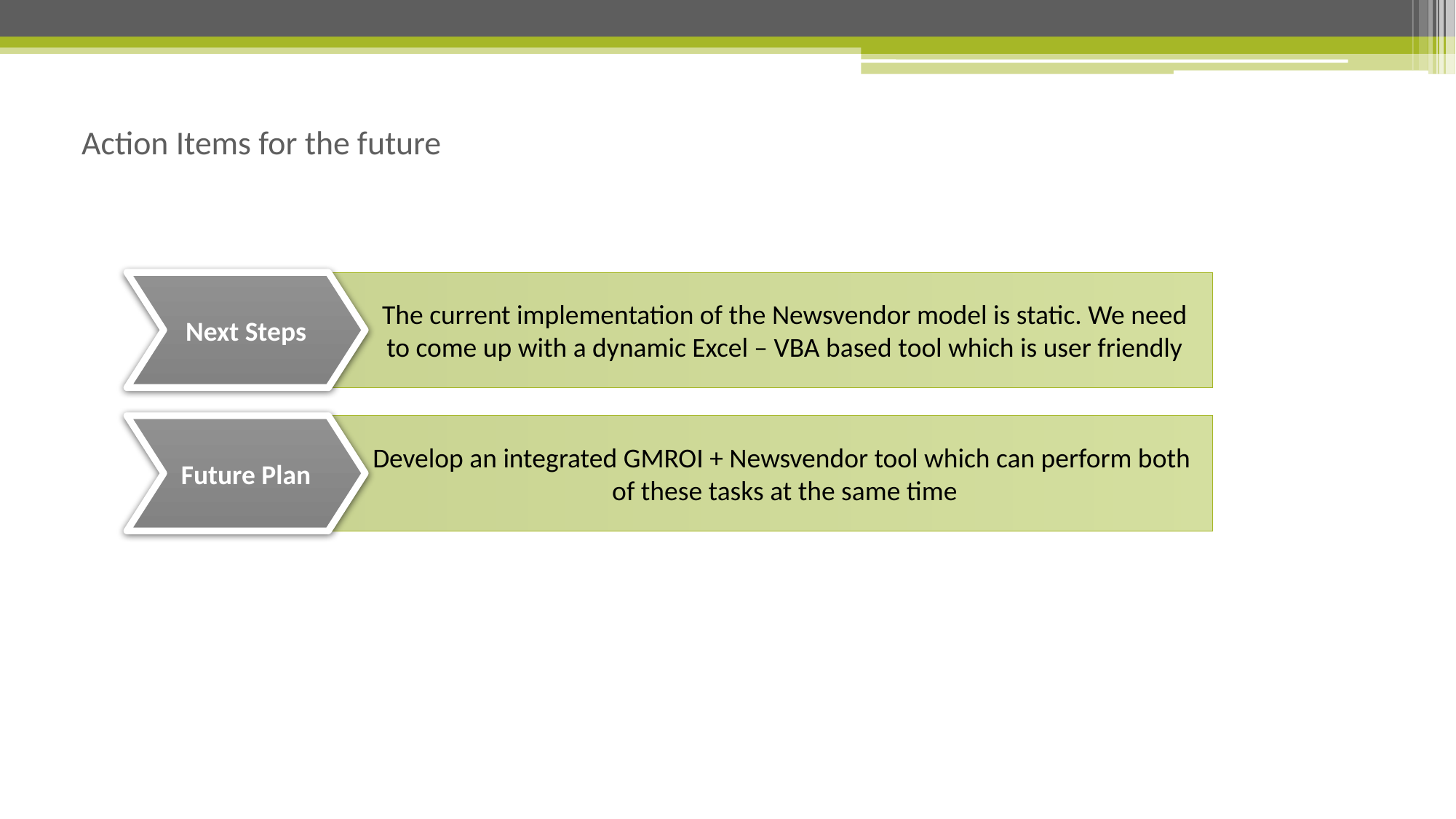

# Action Items for the future
Next Steps
The current implementation of the Newsvendor model is static. We need to come up with a dynamic Excel – VBA based tool which is user friendly
Future Plan
Develop an integrated GMROI + Newsvendor tool which can perform both  of these tasks at the same time